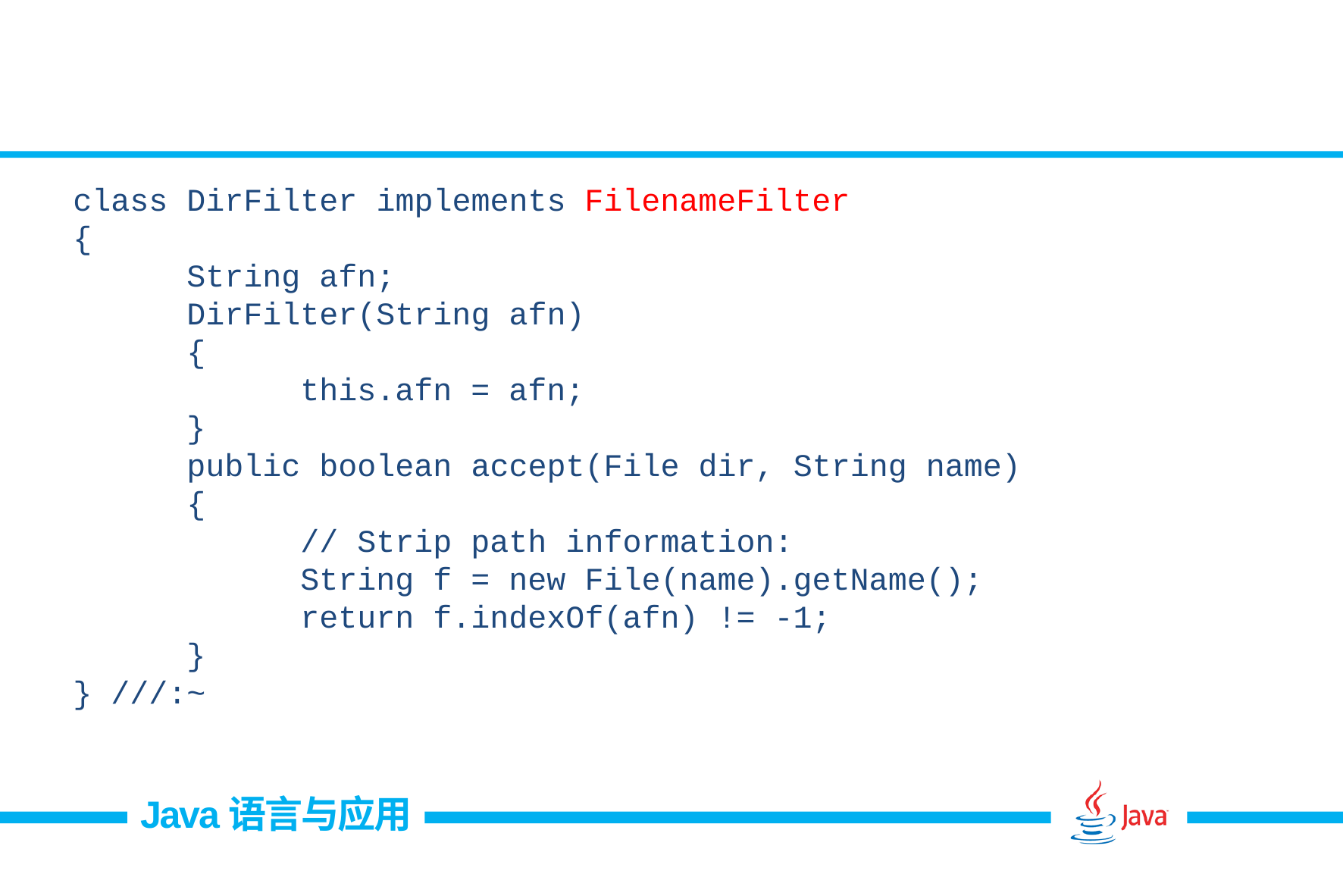

#
class DirFilter implements FilenameFilter
{
	String afn;
	DirFilter(String afn)
	{
		this.afn = afn;
	}
	public boolean accept(File dir, String name)
	{
		// Strip path information:
		String f = new File(name).getName();
		return f.indexOf(afn) != -1;
	}
} ///:~
18